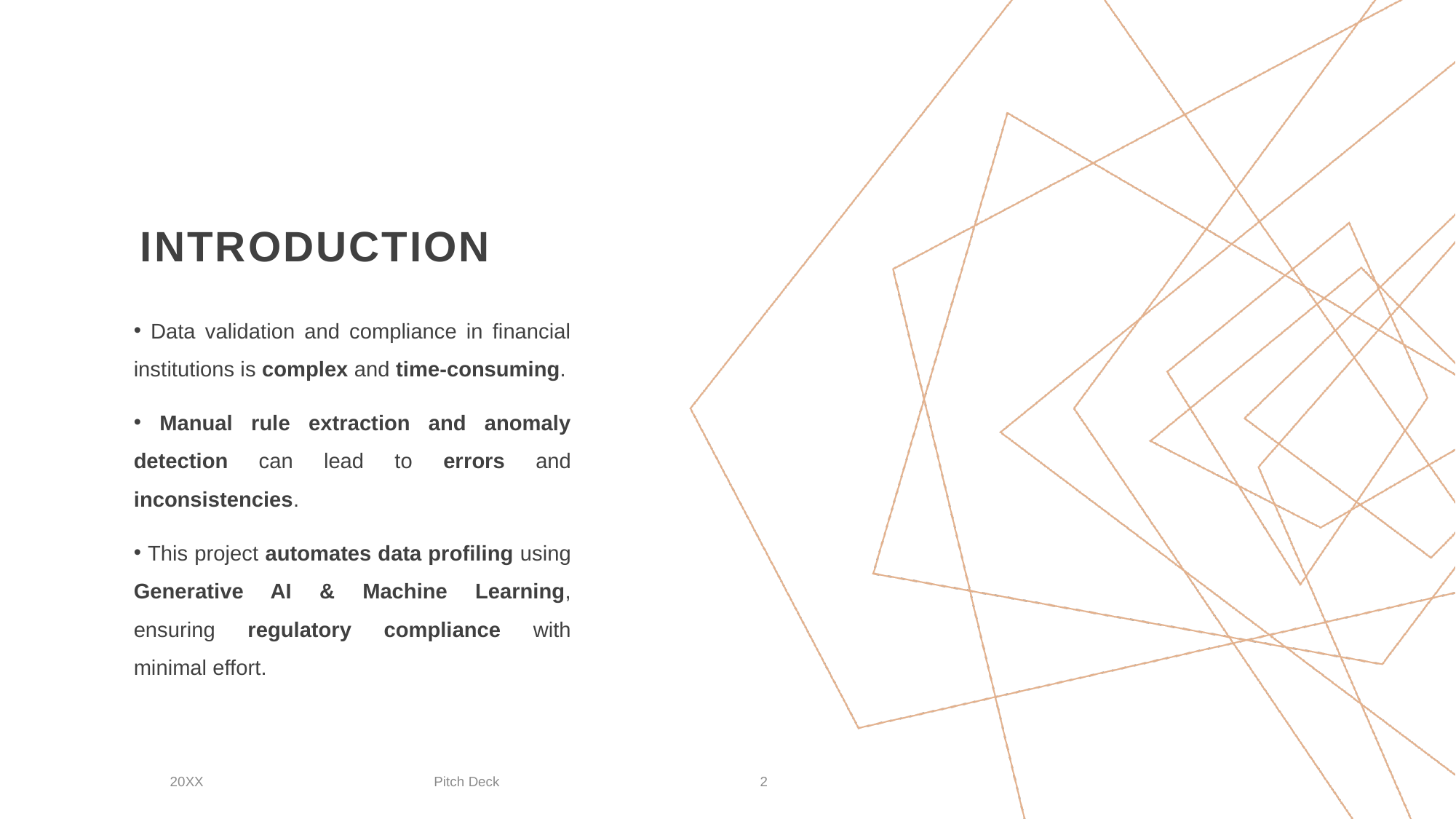

# Introduction
 Data validation and compliance in financial institutions is complex and time-consuming.
 Manual rule extraction and anomaly detection can lead to errors and inconsistencies.
 This project automates data profiling using Generative AI & Machine Learning, ensuring regulatory compliance with minimal effort.
Pitch Deck
20XX
2